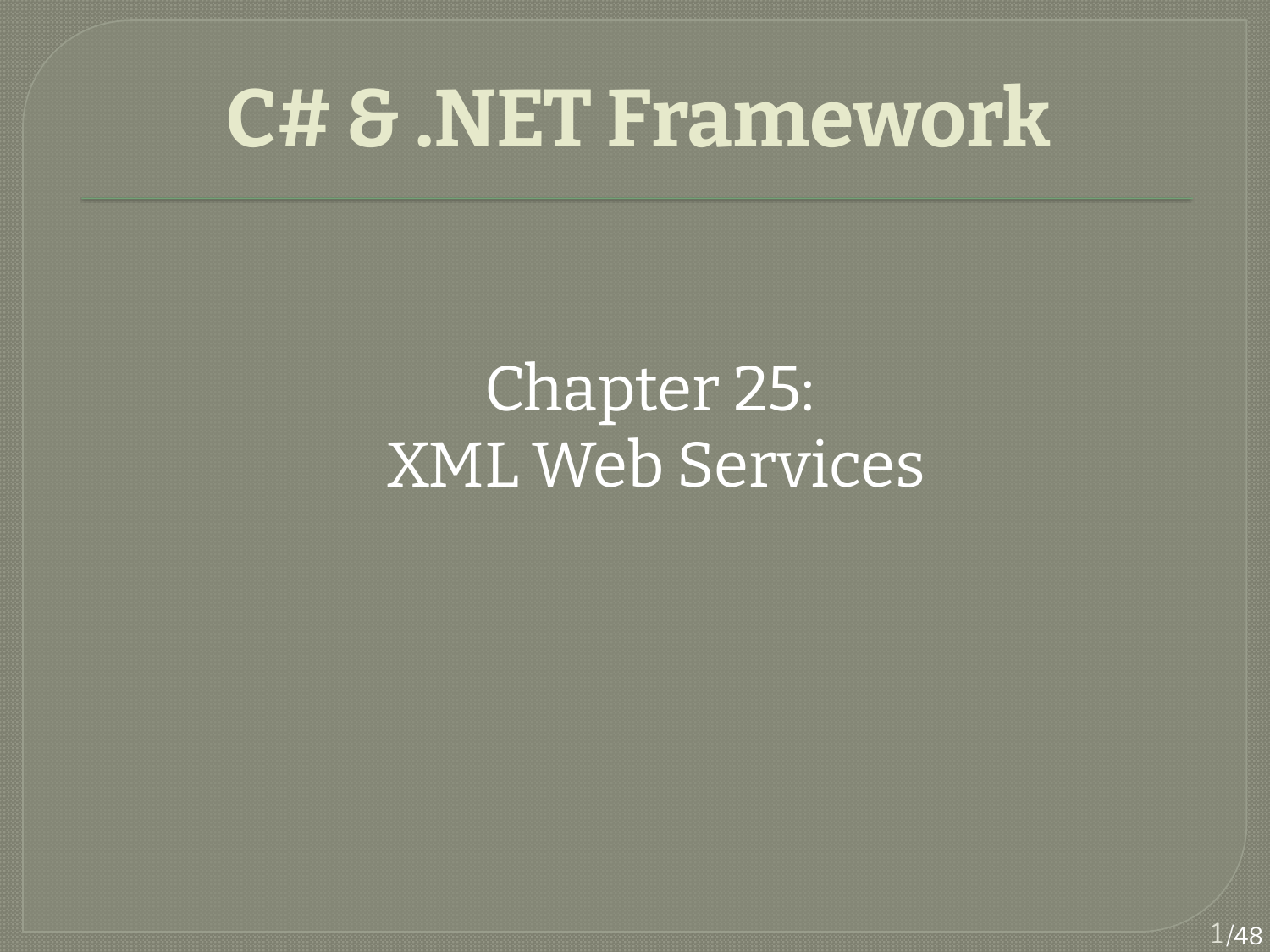

# C# & .NET Framework

Chapter 25:
XML Web Services

1